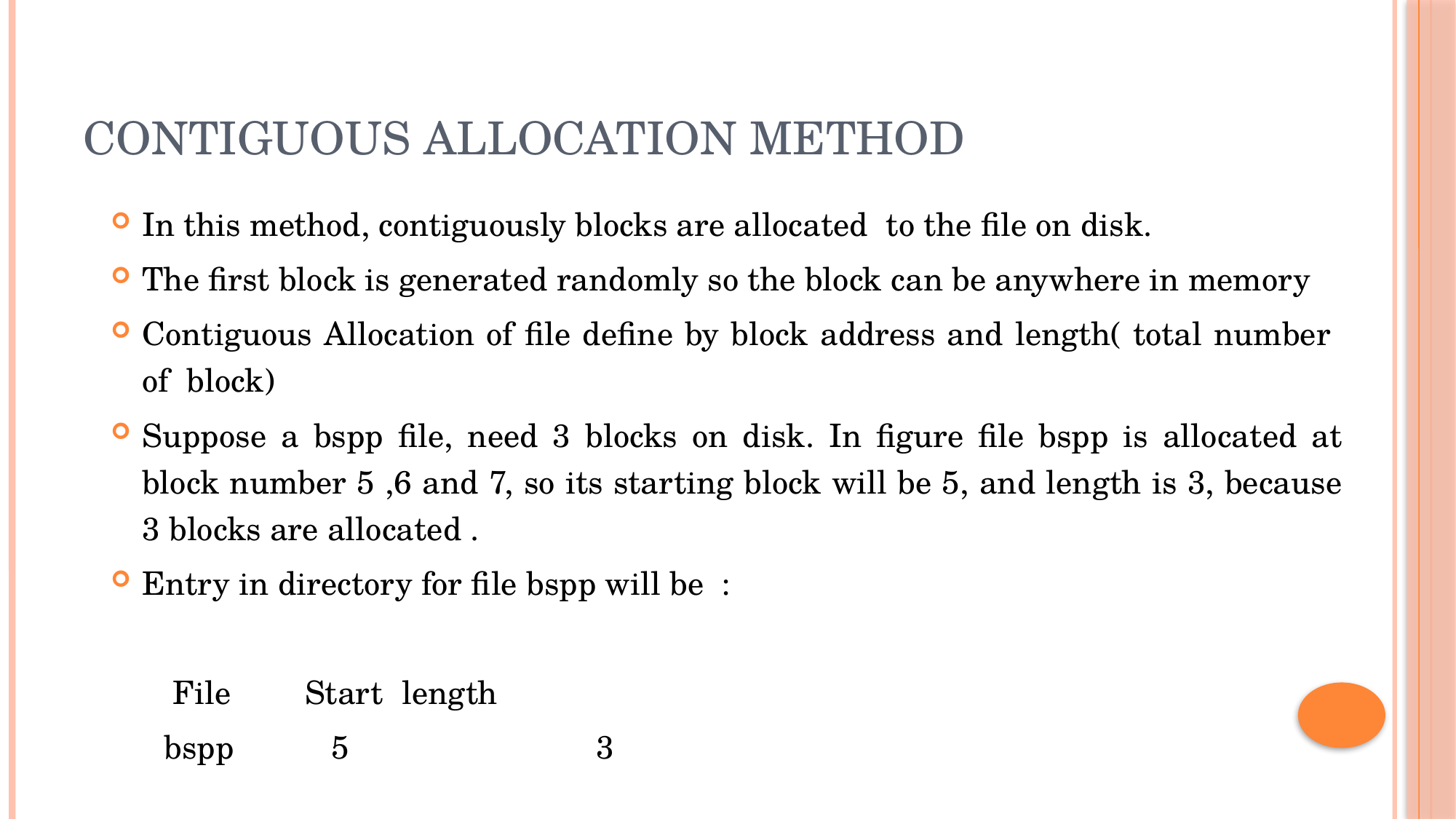

# Contiguous allocation method
In this method, contiguously blocks are allocated  to the file on disk.
The first block is generated randomly so the block can be anywhere in memory
Contiguous Allocation of file define by block address and length( total number  of  block)
Suppose a bspp file, need 3 blocks on disk. In figure file bspp is allocated at block number 5 ,6 and 7, so its starting block will be 5, and length is 3, because 3 blocks are allocated .
Entry in directory for file bspp will be  :

       File 		Start			length
      bspp		   5	             	3